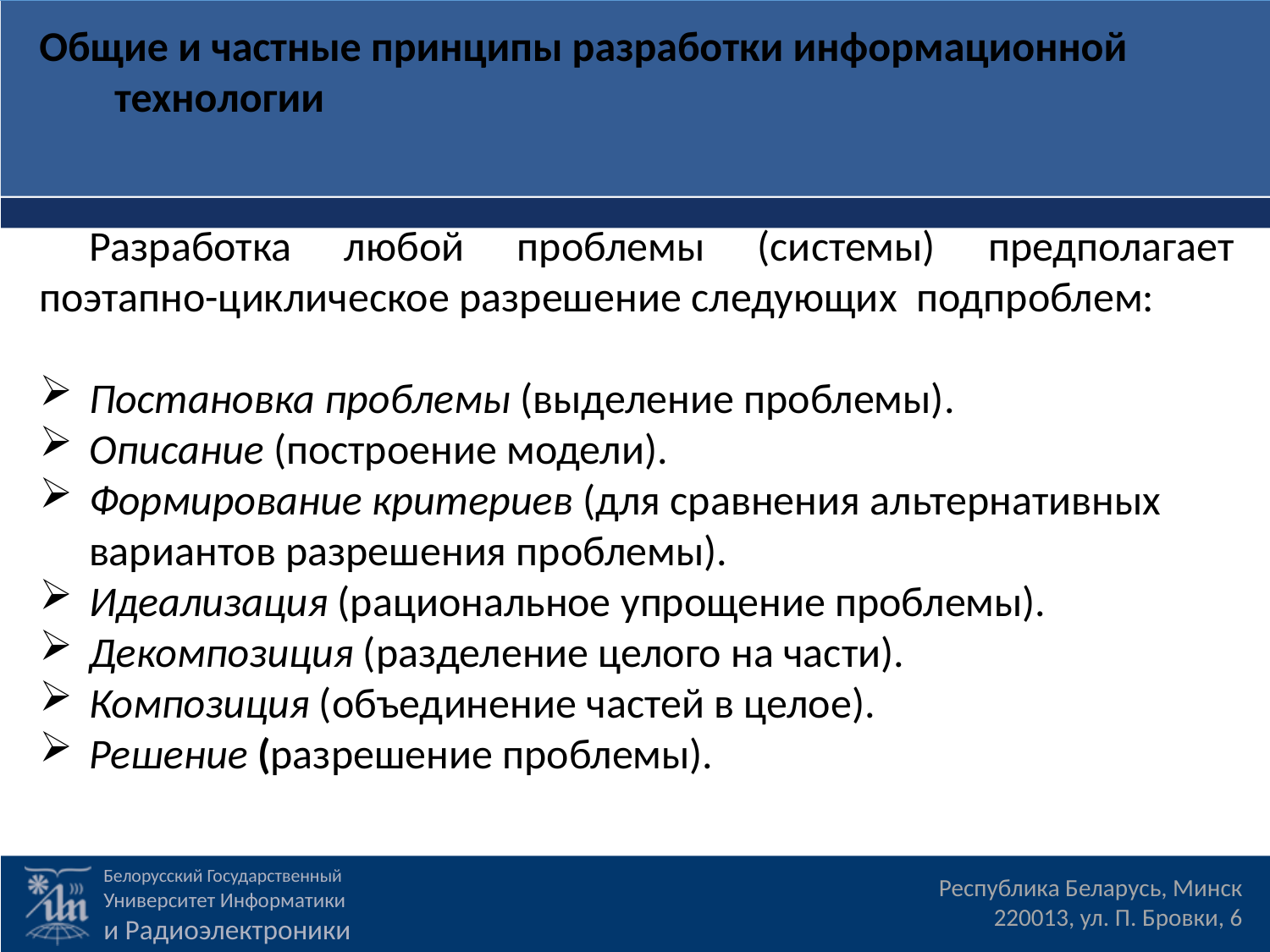

Общие и частные принципы разработки информационной технологии

Разработка любой проблемы (системы) предполагает поэтапно-циклическое разрешение следующих  подпроблем:

Постановка проблемы (выделение проблемы).
Описание (построение модели).
Формирование критериев (для сравнения альтернативных вариантов разрешения проблемы).
Идеализация (рациональное упрощение проблемы).
Декомпозиция (разделение целого на части).
Композиция (объединение частей в целое).
Решение (разрешение проблемы).